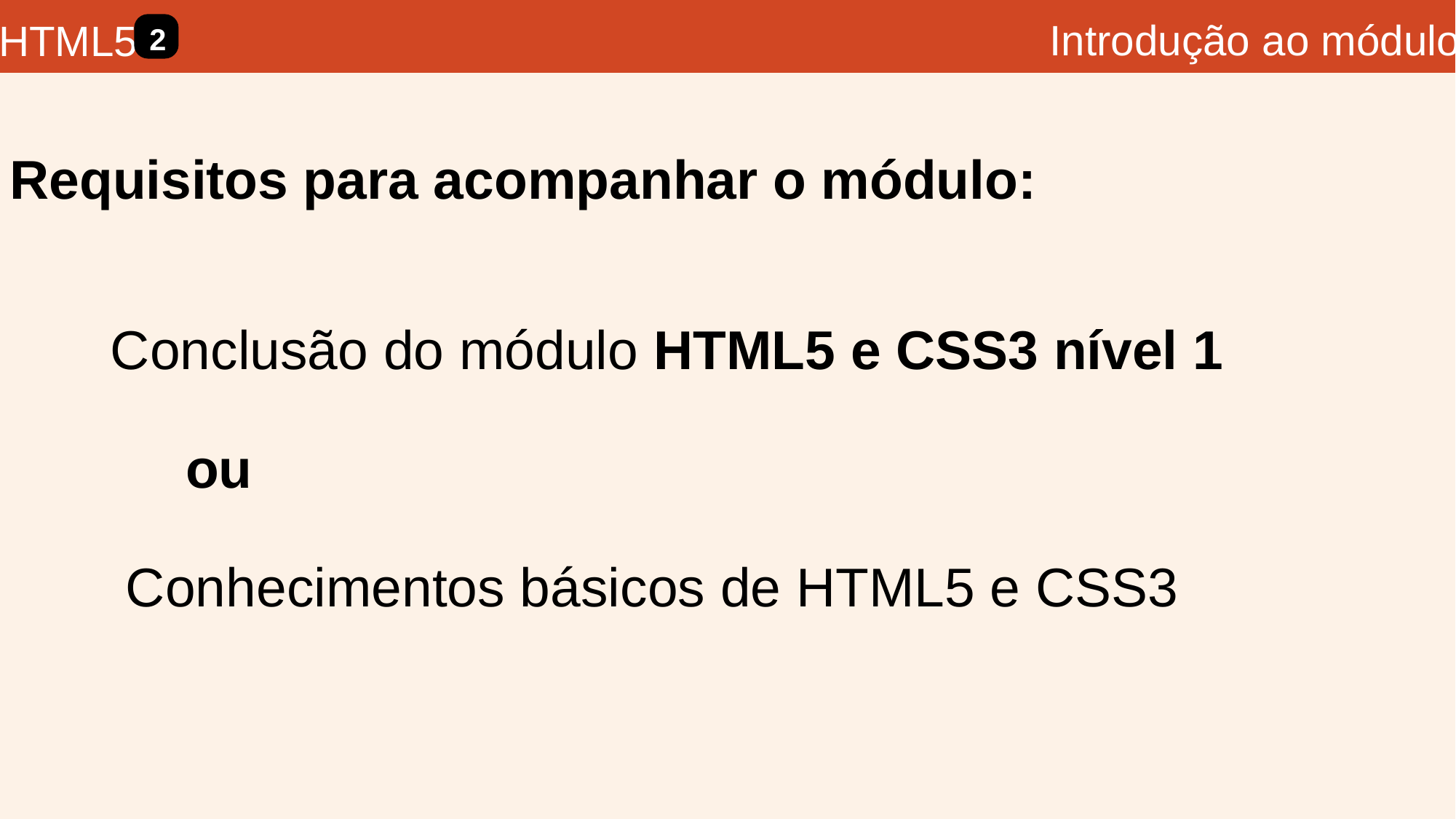

Introdução ao módulo
HTML5
2
Requisitos para acompanhar o módulo:
Conclusão do módulo HTML5 e CSS3 nível 1
ou
Conhecimentos básicos de HTML5 e CSS3